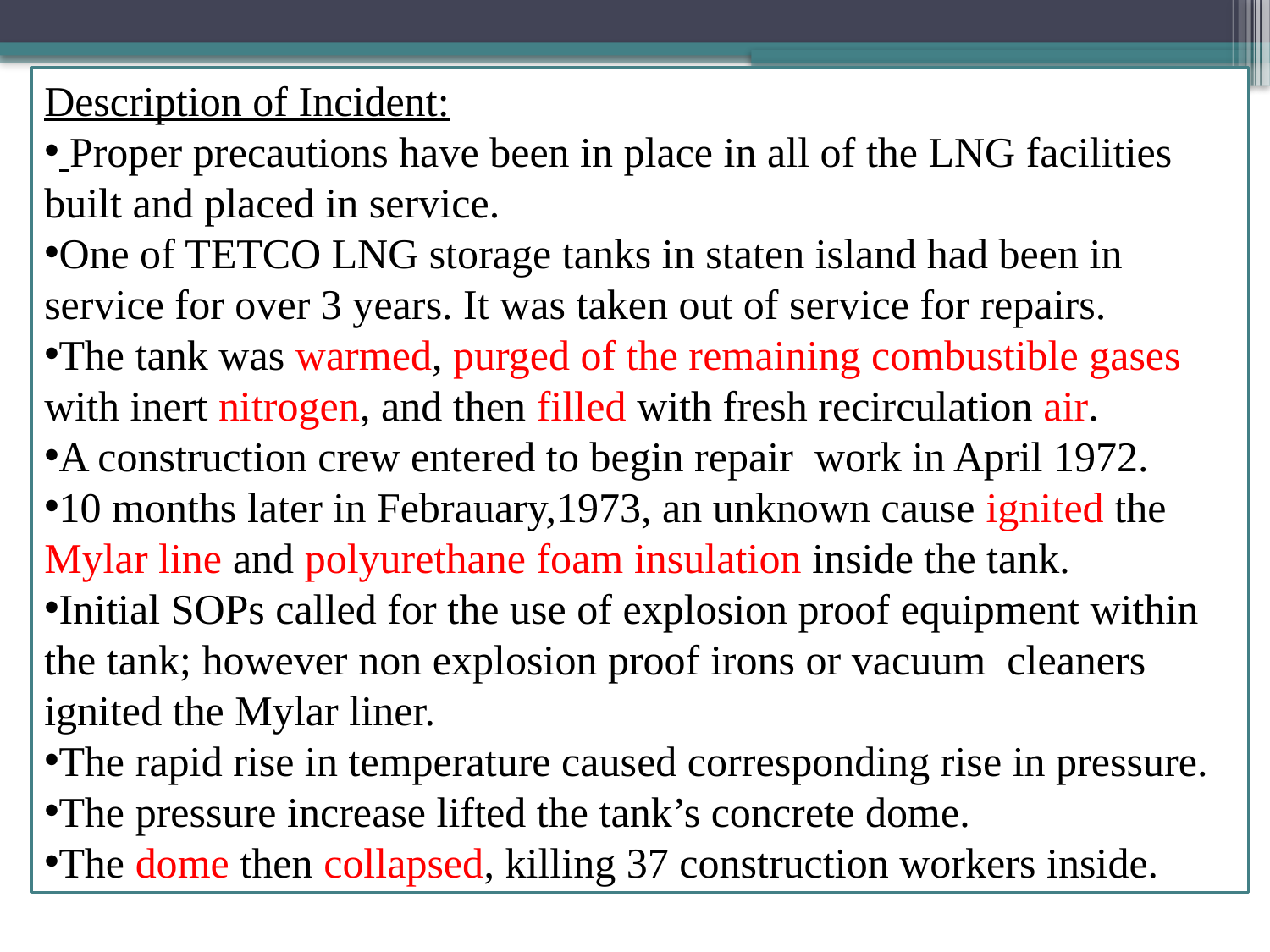

Description of Incident:
 Proper precautions have been in place in all of the LNG facilities built and placed in service.
One of TETCO LNG storage tanks in staten island had been in service for over 3 years. It was taken out of service for repairs.
The tank was warmed, purged of the remaining combustible gases with inert nitrogen, and then filled with fresh recirculation air.
A construction crew entered to begin repair  work in April 1972.
10 months later in Febrauary,1973, an unknown cause ignited the Mylar line and polyurethane foam insulation inside the tank.
Initial SOPs called for the use of explosion proof equipment within the tank; however non explosion proof irons or vacuum  cleaners ignited the Mylar liner.
The rapid rise in temperature caused corresponding rise in pressure.
The pressure increase lifted the tank’s concrete dome.
The dome then collapsed, killing 37 construction workers inside.